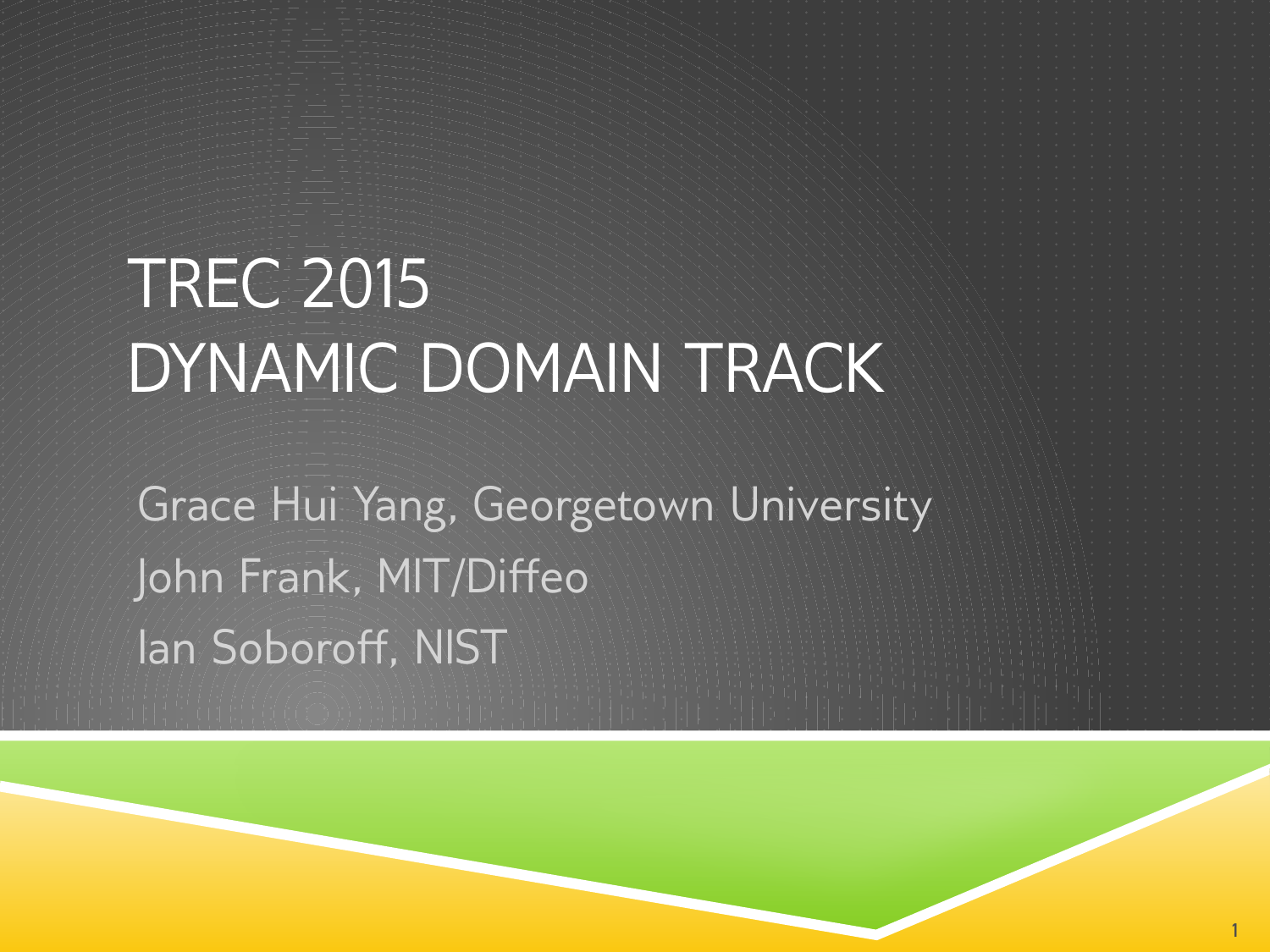

# TREC 2015 Dynamic Domain Track
Grace Hui Yang, Georgetown University
John Frank, MIT/Diffeo
Ian Soboroff, NIST
1